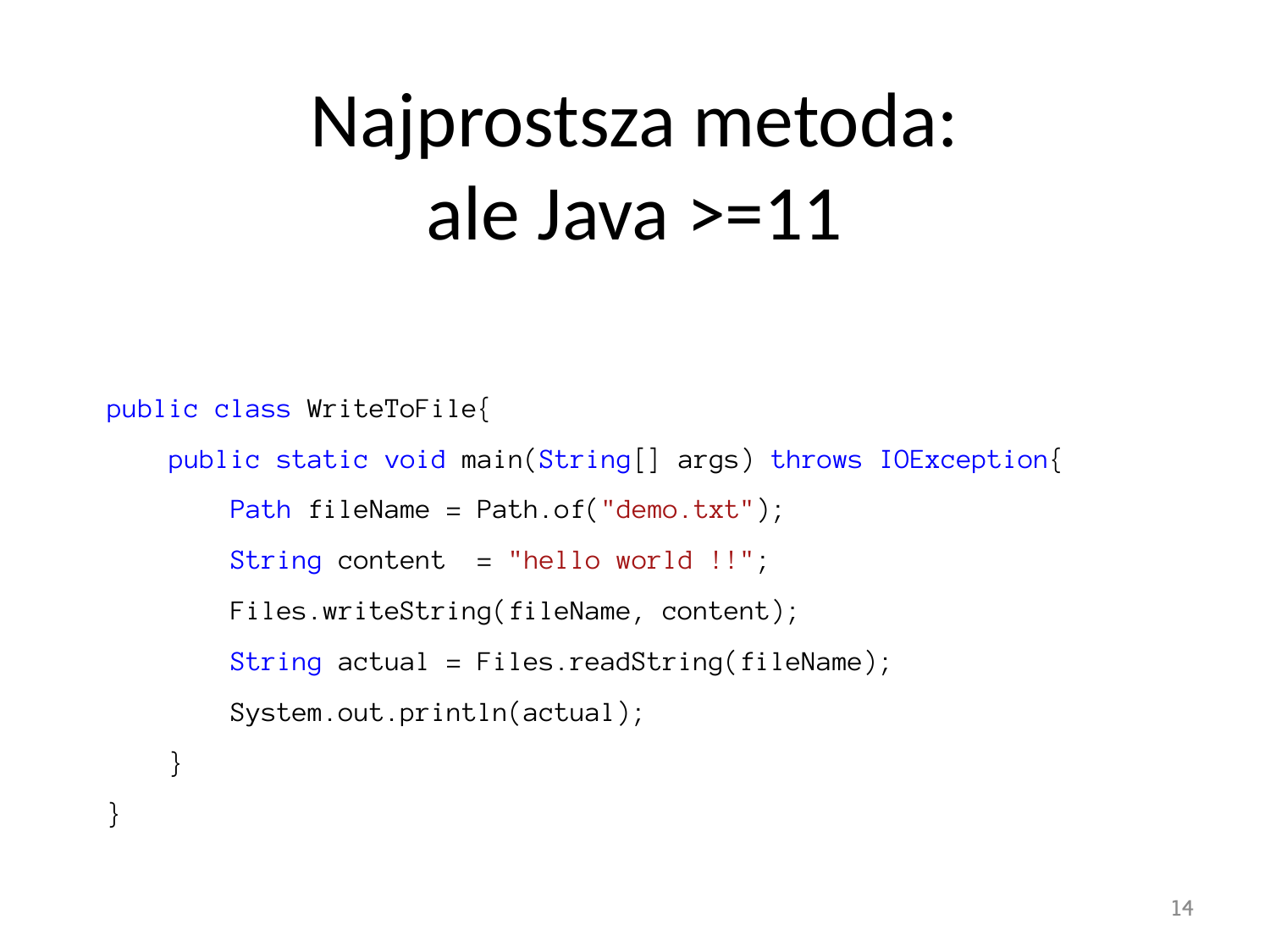

# Najprostsza metoda: ale Java >=11
public class WriteToFile{
    public static void main(String[] args) throws IOException{
        Path fileName = Path.of("demo.txt");
        String content  = "hello world !!";
        Files.writeString(fileName, content);
        String actual = Files.readString(fileName);
        System.out.println(actual);
    }
}
14